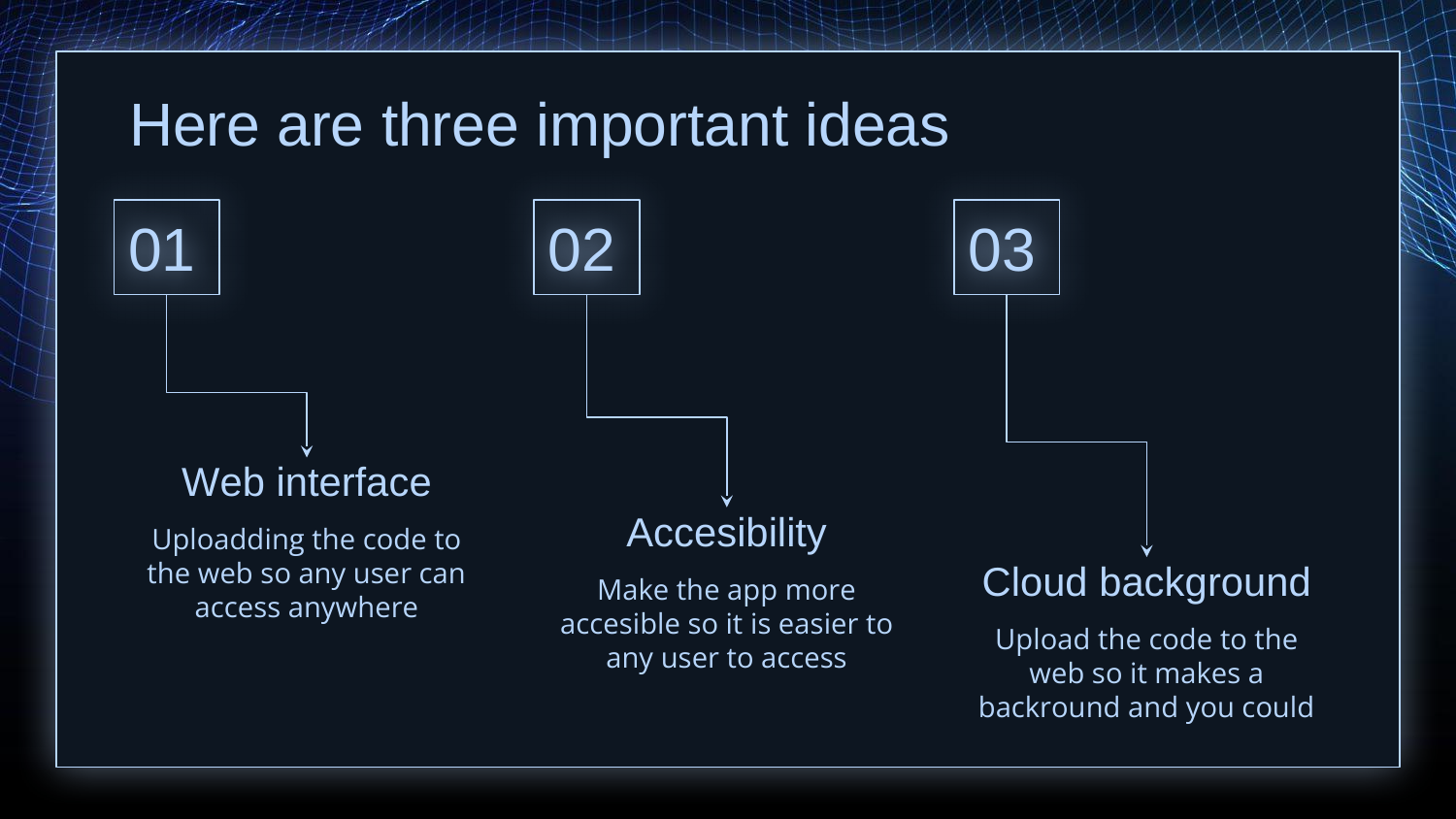

# Here are three important ideas
01
02
03
Web interface
Accesibility
Uploadding the code to the web so any user can access anywhere
Cloud background
Make the app more accesible so it is easier to any user to access
Upload the code to the web so it makes a backround and you could